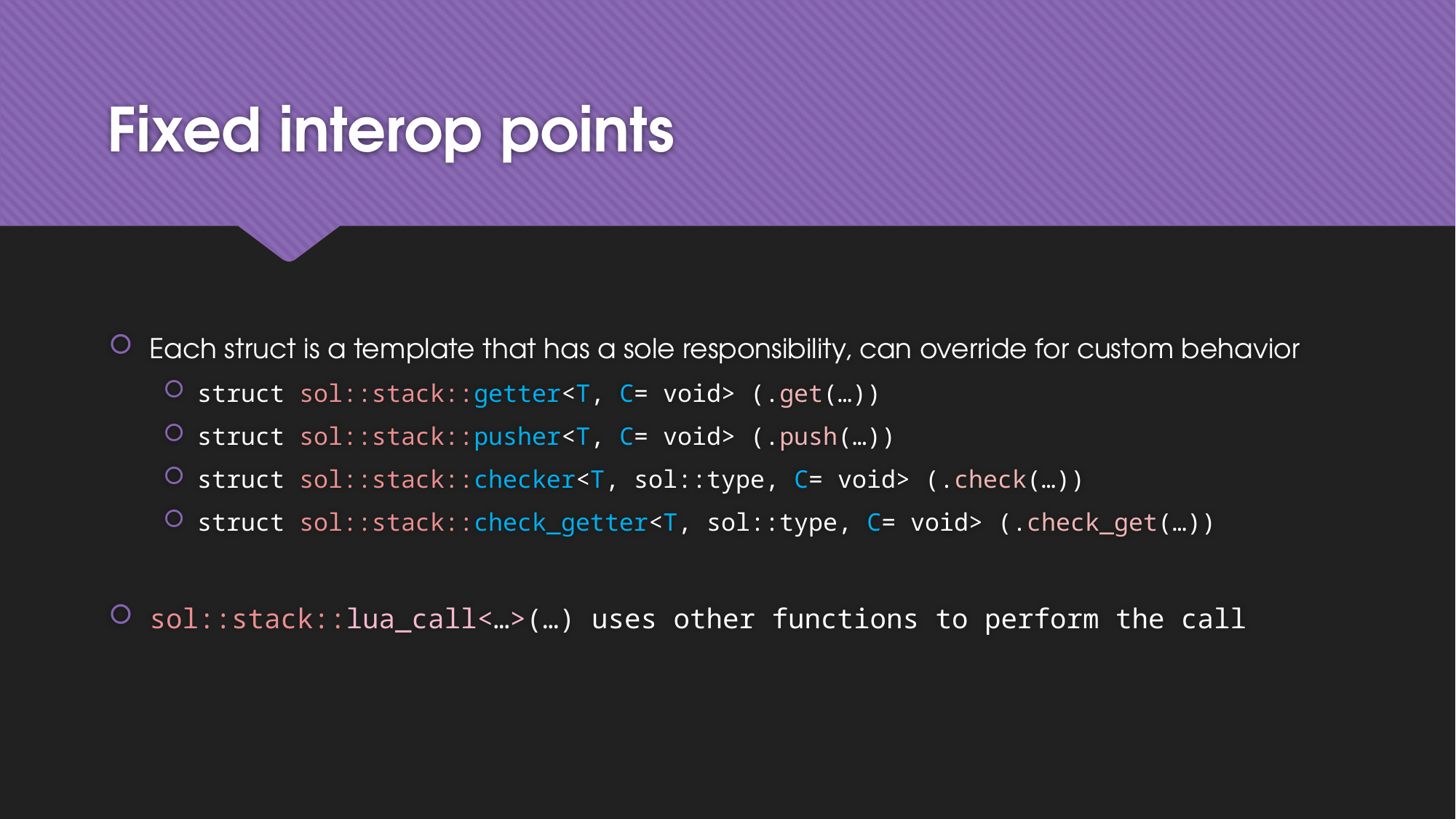

# Fixed interop points
Each struct is a template that has a sole responsibility, can override for custom behavior
struct sol::stack::getter<T, C= void> (.get(…))
struct sol::stack::pusher<T, C= void> (.push(…))
struct sol::stack::checker<T, sol::type, C= void> (.check(…))
struct sol::stack::check_getter<T, sol::type, C= void> (.check_get(…))

sol::stack::lua_call<…>(…) uses other functions to perform the call